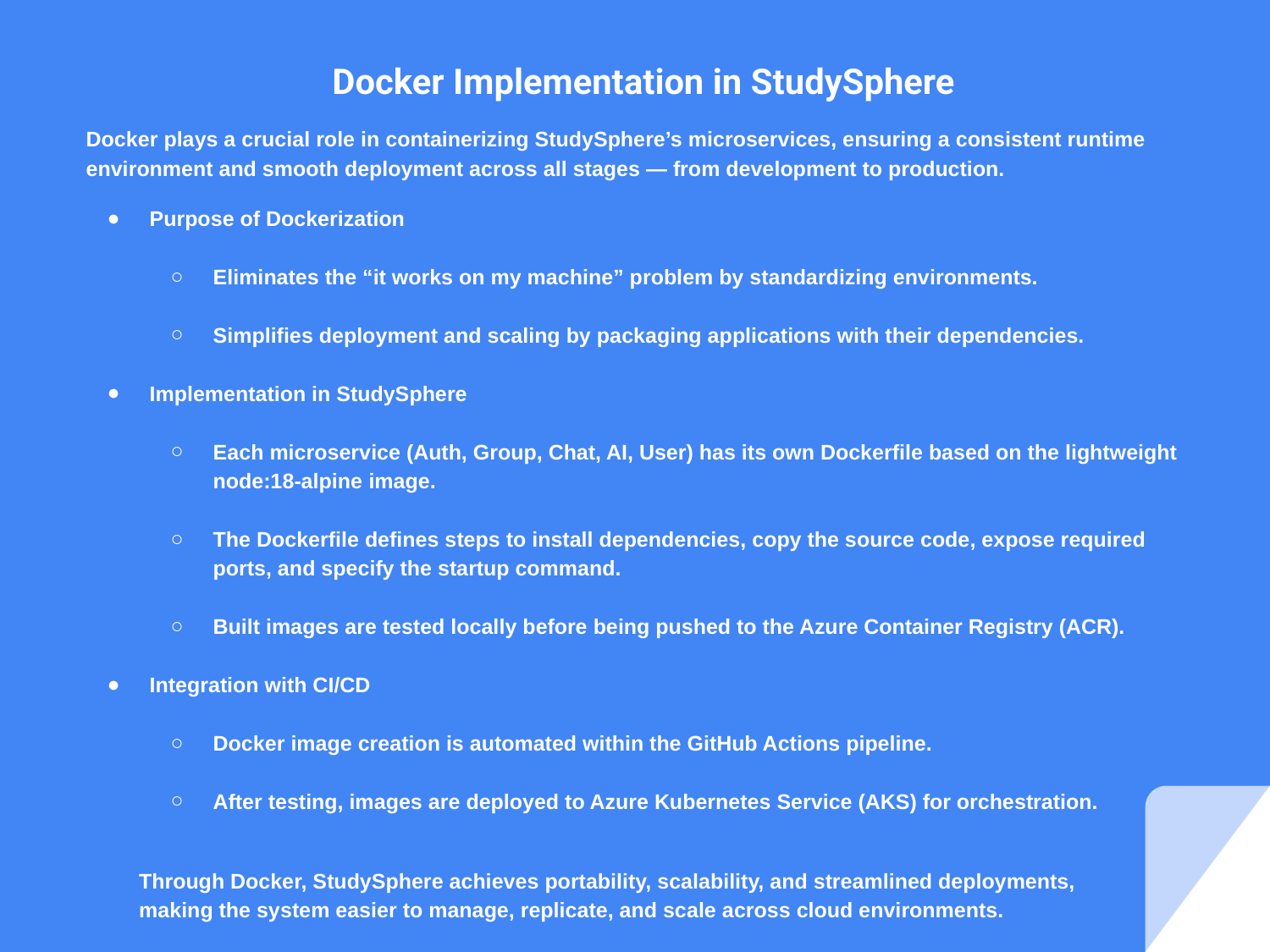

Docker Implementation in StudySphere
Docker plays a crucial role in containerizing StudySphere’s microservices, ensuring a consistent runtime environment and smooth deployment across all stages — from development to production.
Purpose of Dockerization
Eliminates the “it works on my machine” problem by standardizing environments.
Simplifies deployment and scaling by packaging applications with their dependencies.
Implementation in StudySphere
Each microservice (Auth, Group, Chat, AI, User) has its own Dockerfile based on the lightweight node:18-alpine image.
The Dockerfile defines steps to install dependencies, copy the source code, expose required ports, and specify the startup command.
Built images are tested locally before being pushed to the Azure Container Registry (ACR).
Integration with CI/CD
Docker image creation is automated within the GitHub Actions pipeline.
After testing, images are deployed to Azure Kubernetes Service (AKS) for orchestration.
Through Docker, StudySphere achieves portability, scalability, and streamlined deployments, making the system easier to manage, replicate, and scale across cloud environments.